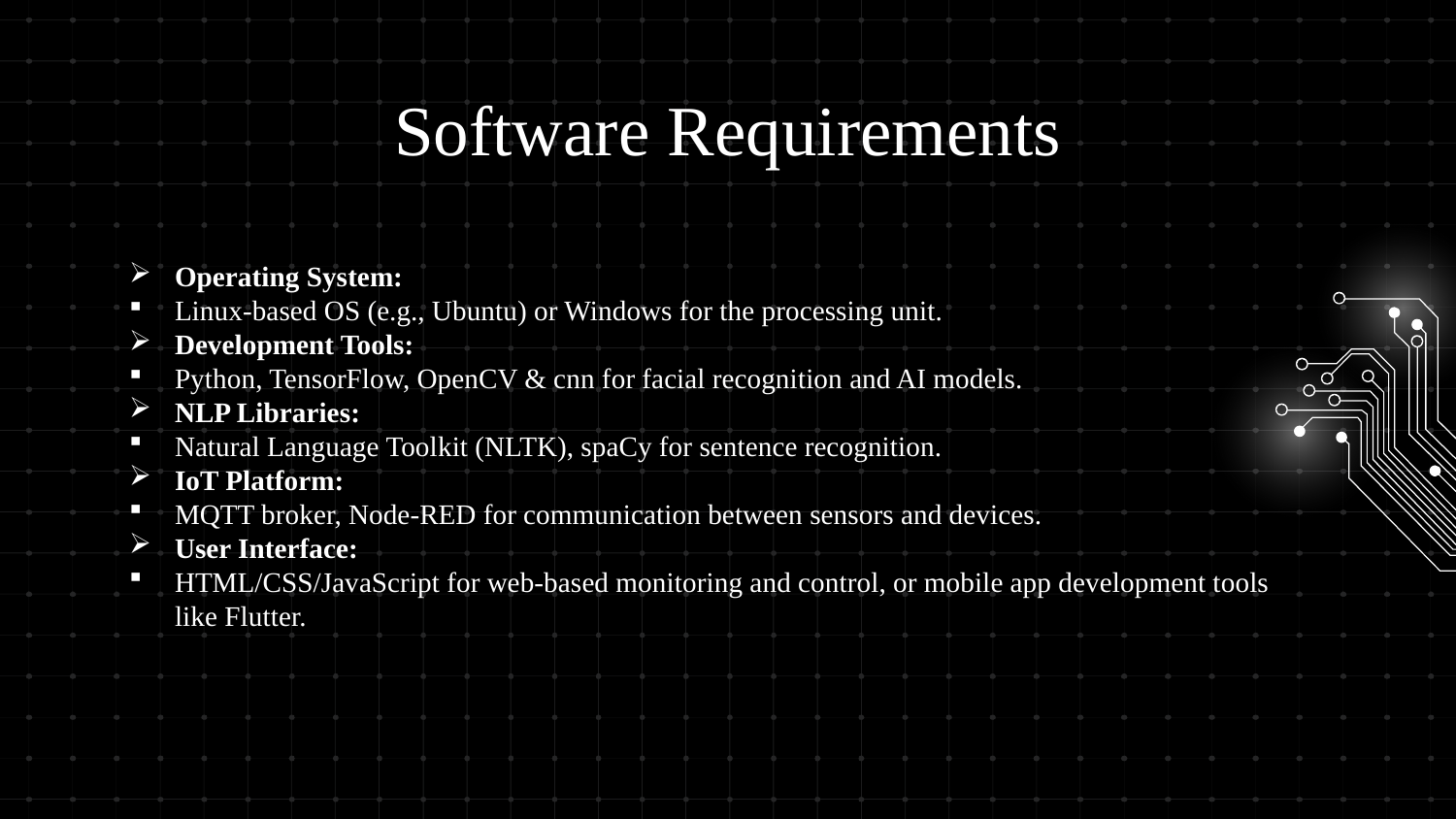

# Software Requirements
Operating System:
Linux-based OS (e.g., Ubuntu) or Windows for the processing unit.
Development Tools:
Python, TensorFlow, OpenCV & cnn for facial recognition and AI models.
NLP Libraries:
Natural Language Toolkit (NLTK), spaCy for sentence recognition.
IoT Platform:
MQTT broker, Node-RED for communication between sensors and devices.
User Interface:
HTML/CSS/JavaScript for web-based monitoring and control, or mobile app development tools like Flutter.